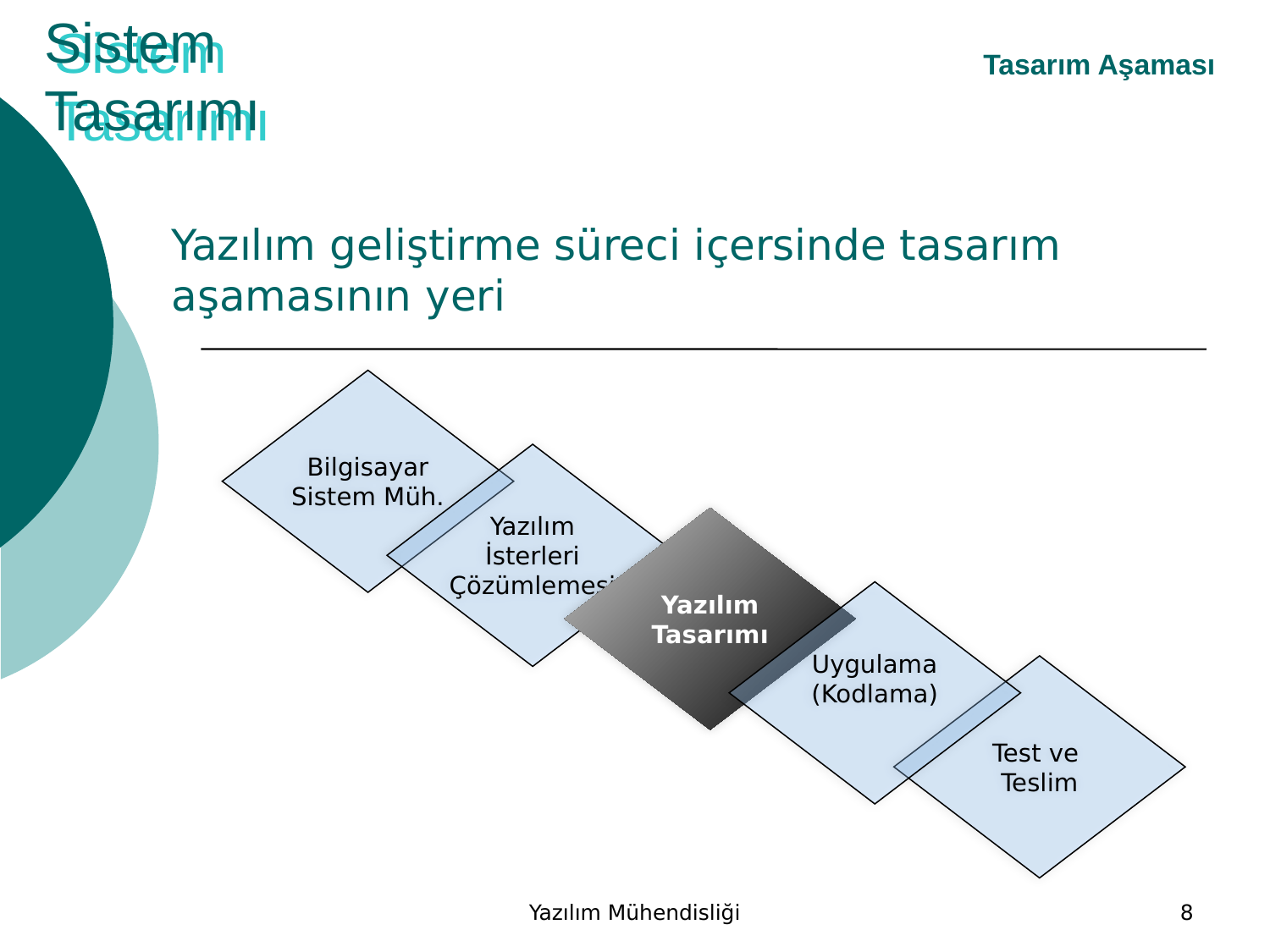

# Sistem Tasarımı
Sistem Tasarımı
Tasarım Aşaması
Yazılım geliştirme süreci içersinde tasarım aşamasının yeri
Bilgisayar
Sistem Müh.
Yazılım
İsterleri
Çözümlemesi
Yazılım
Tasarımı
Uygulama
(Kodlama)

Test ve
Teslim
Yazılım Mühendisliği
8